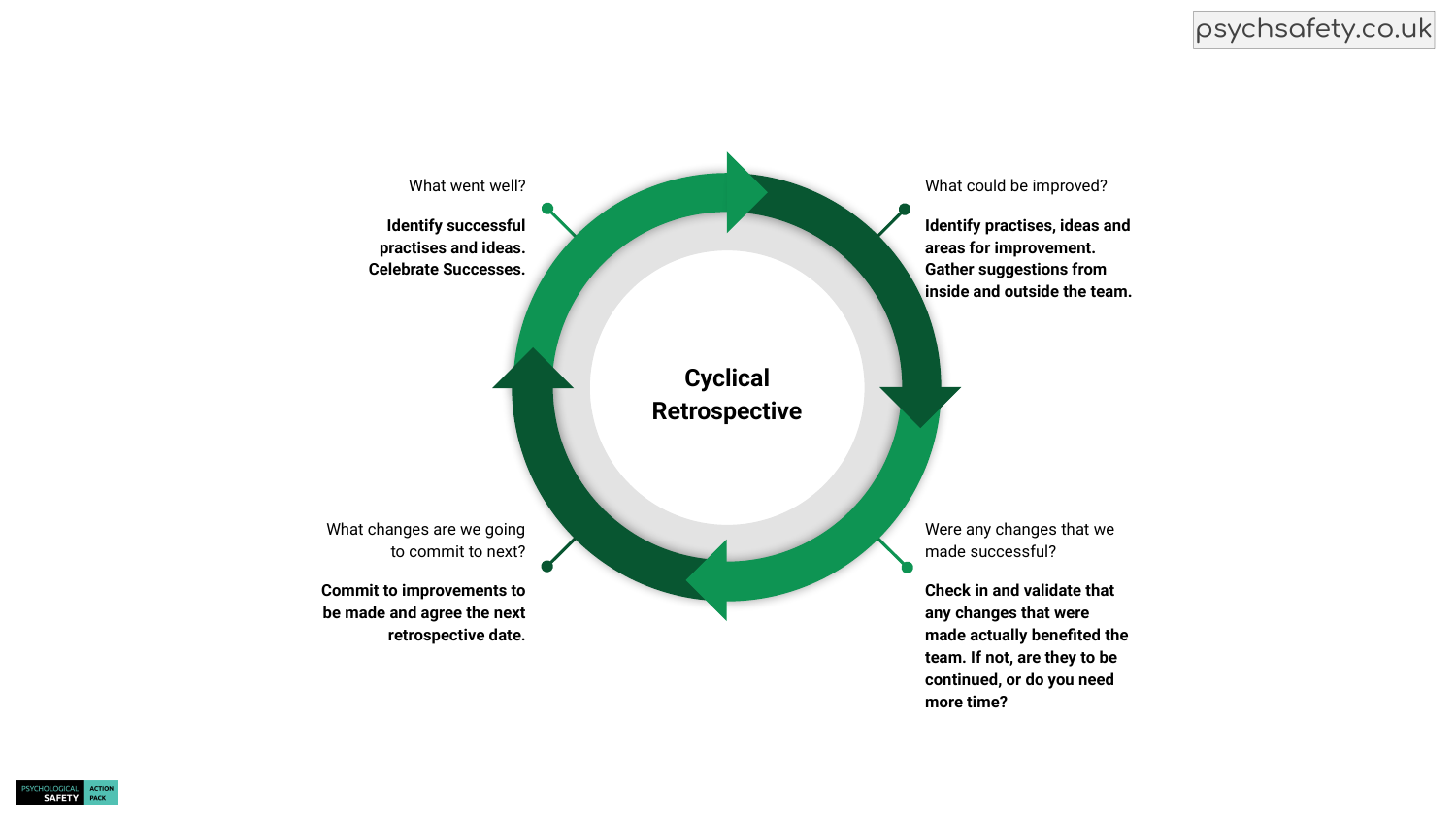

What went well?

Identify successful practises and ideas.
Celebrate Successes.
What could be improved?

Identify practises, ideas and areas for improvement.
Gather suggestions from inside and outside the team.

Cyclical Retrospective

What changes are we going to commit to next?

Commit to improvements to be made and agree the next retrospective date.
Were any changes that we made successful?

Check in and validate that any changes that were made actually benefited the team. If not, are they to be continued, or do you need more time?